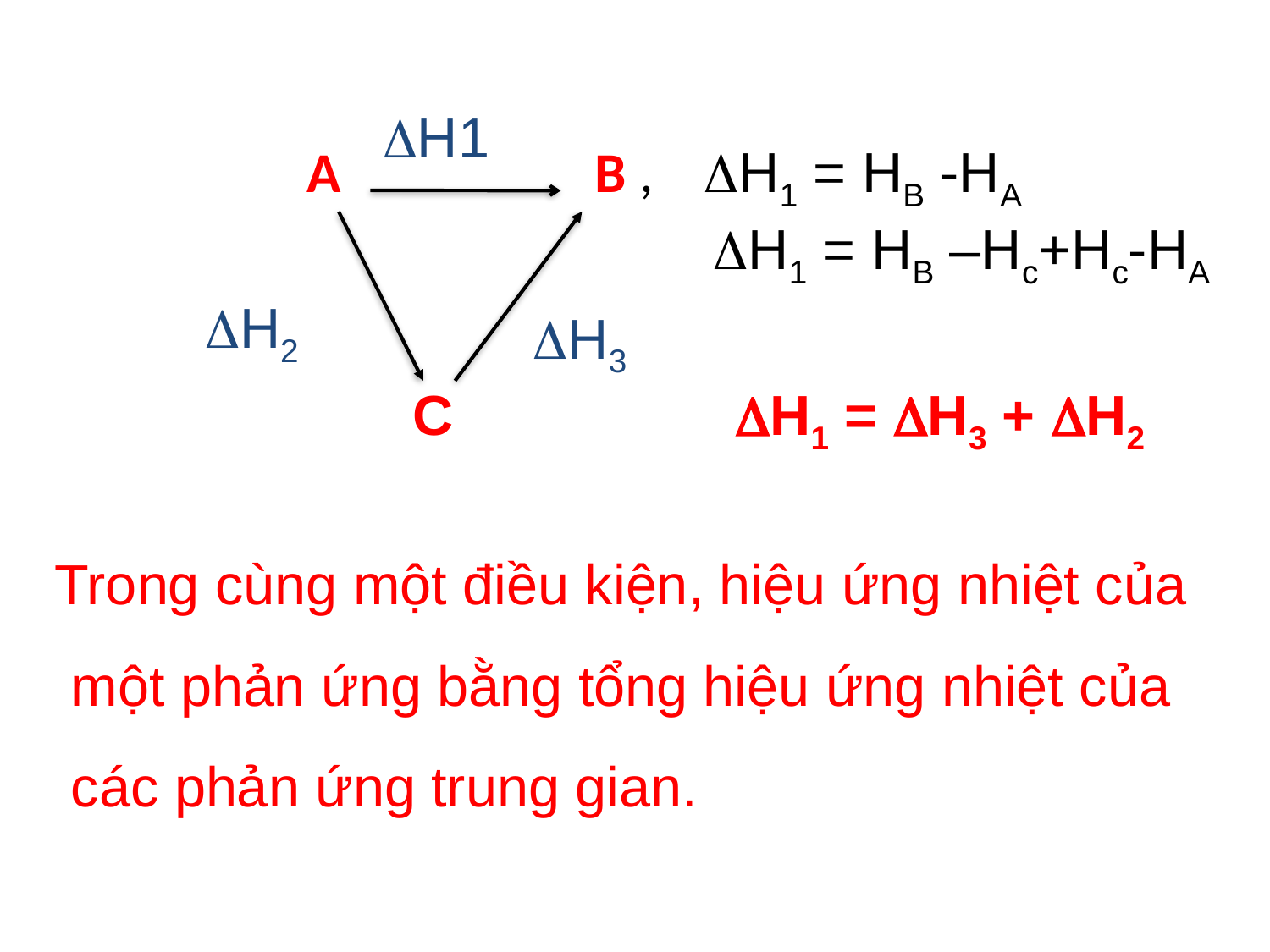

ΔH1
# A                    B ,    ΔH1 = HB -HA ΔH1 = HB –Hc+Hc-HA C                  ΔH1 = ΔH3 + ΔH2

ΔH2
ΔH3
  Trong cùng một điều kiện, hiệu ứng nhiệt của một phản ứng bằng tổng hiệu ứng nhiệt của các phản ứng trung gian.